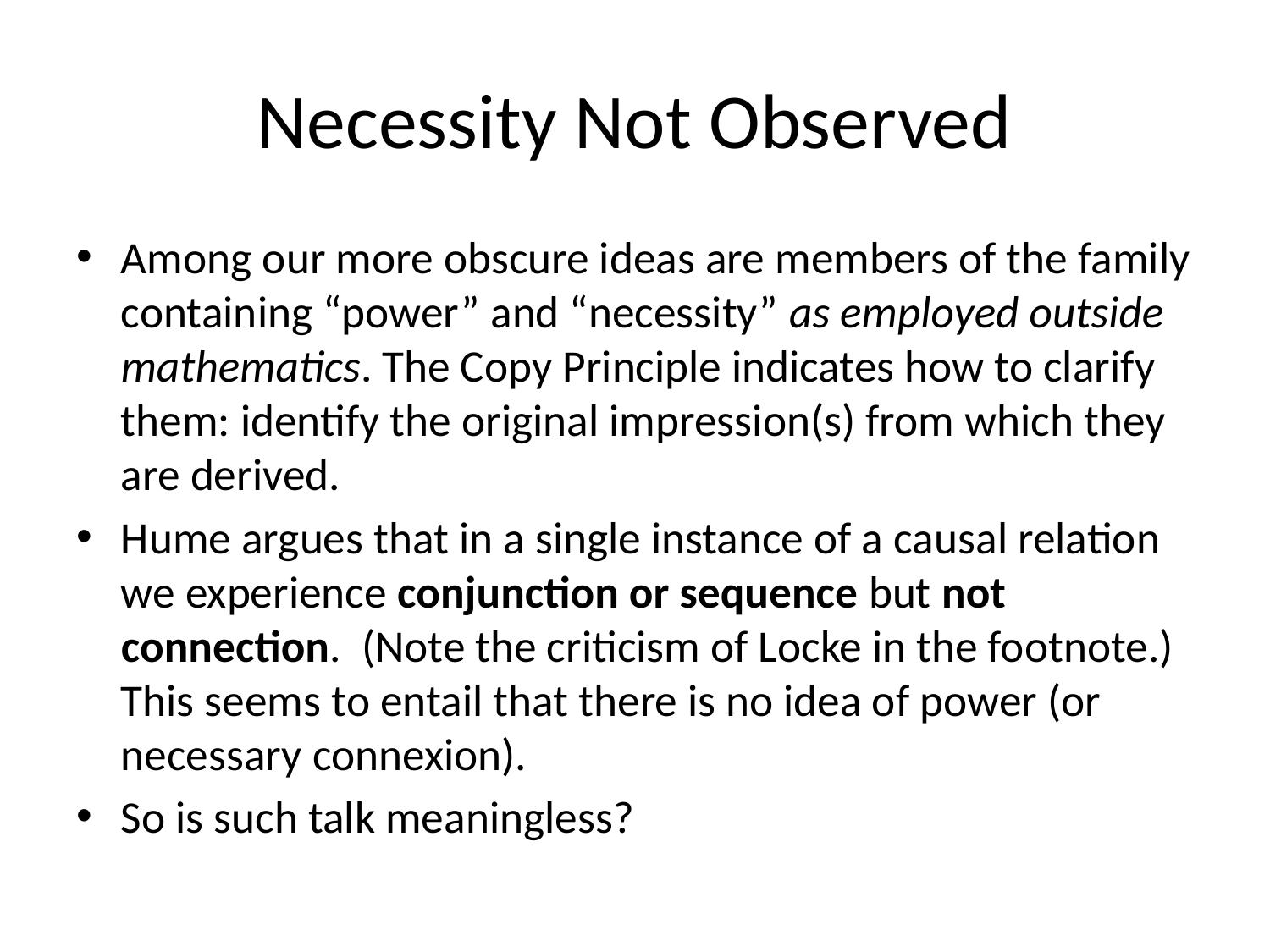

# Necessity Not Observed
Among our more obscure ideas are members of the family containing “power” and “necessity” as employed outside mathematics. The Copy Principle indicates how to clarify them: identify the original impression(s) from which they are derived.
Hume argues that in a single instance of a causal relation we experience conjunction or sequence but not connection.  (Note the criticism of Locke in the footnote.) This seems to entail that there is no idea of power (or necessary connexion).
So is such talk meaningless?